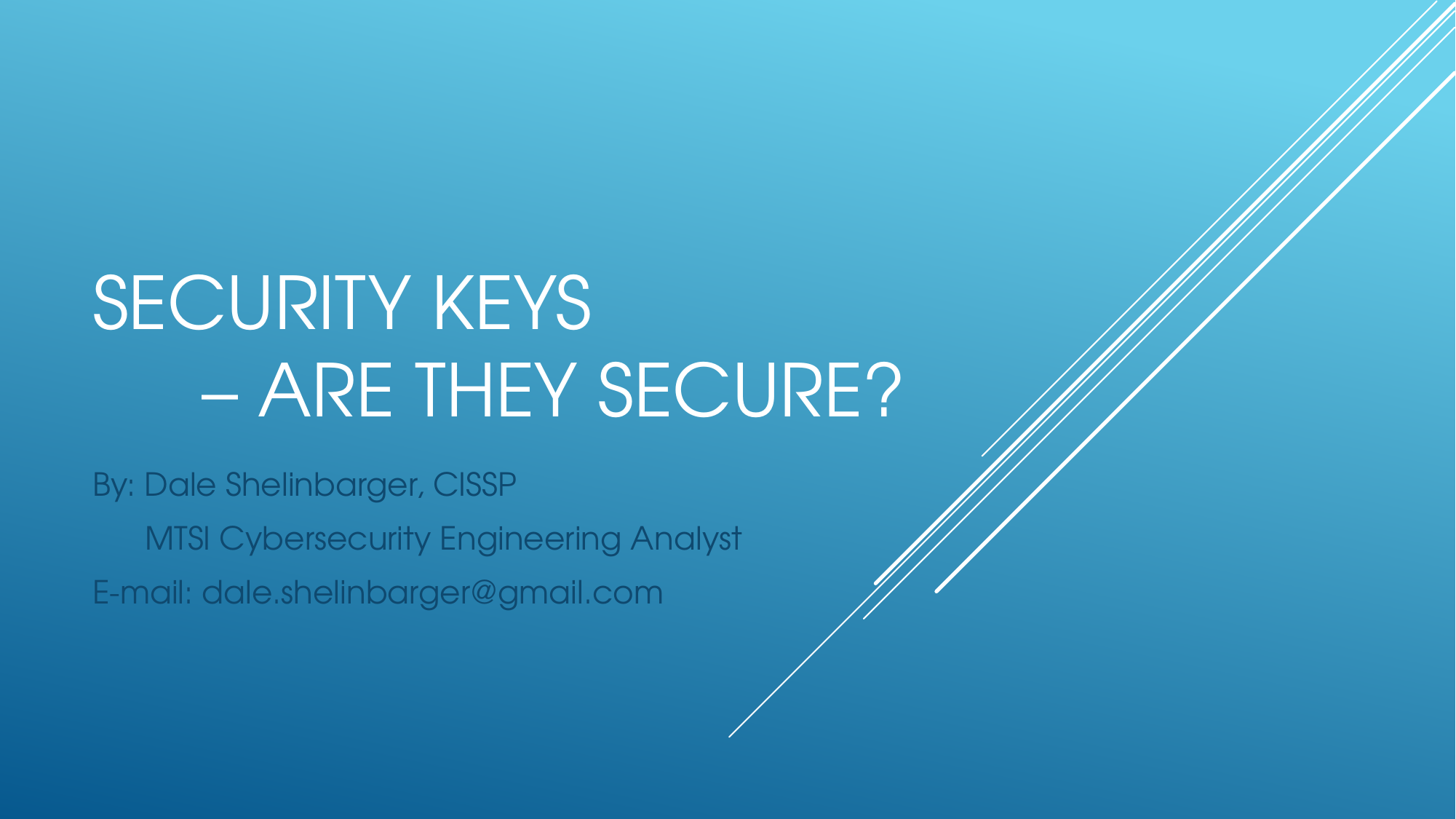

# Security keys – are they secure?
By: Dale Shelinbarger, CISSP
      MTSI Cybersecurity Engineering Analyst
E-mail: dale.shelinbarger@gmail.com